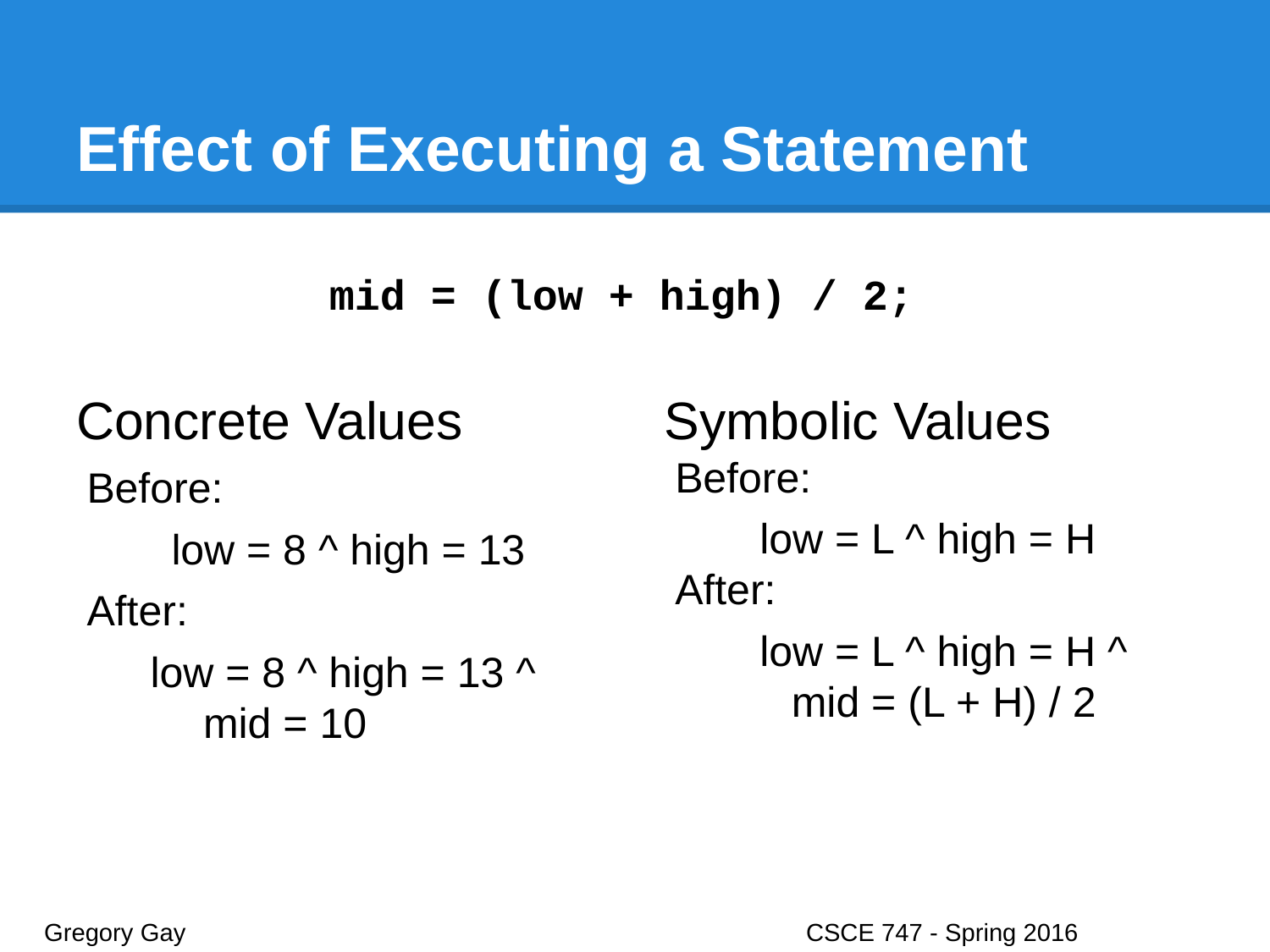

# Effect of Executing a Statement
mid = (low + high) / 2;
Symbolic Values
Before:
low = L ^ high = H
After:
low = L ^ high = H ^ mid = (L + H) / 2

Concrete Values
Before:
low = 8 ^ high = 13
After:
low = 8 ^ high = 13 ^ mid = 10

Gregory Gay					CSCE 747 - Spring 2016							7